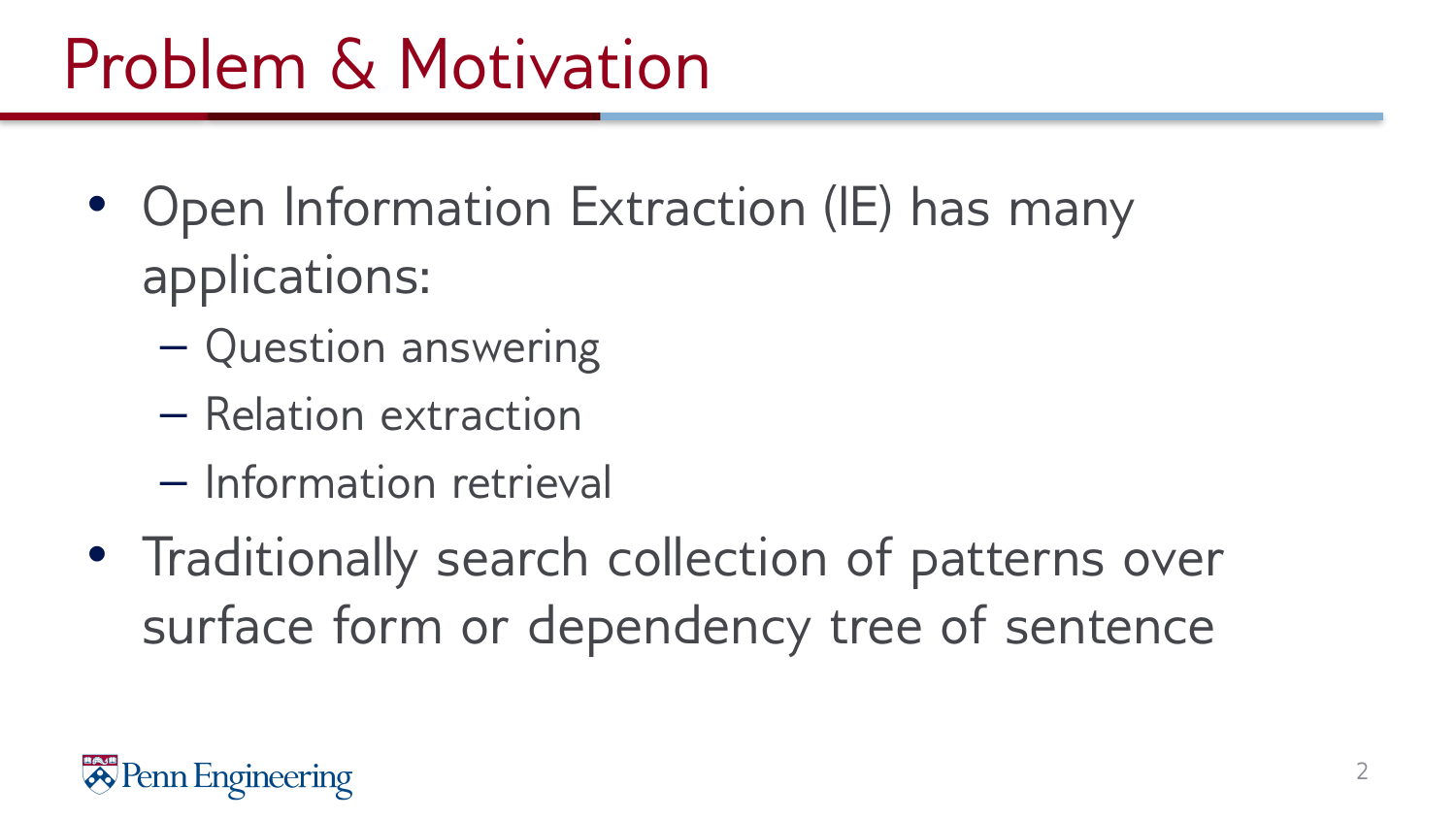

# Problem & Motivation
Open Information Extraction (IE) has many applications:
Question answering
Relation extraction
Information retrieval
Traditionally search collection of patterns over surface form or dependency tree of sentence
2